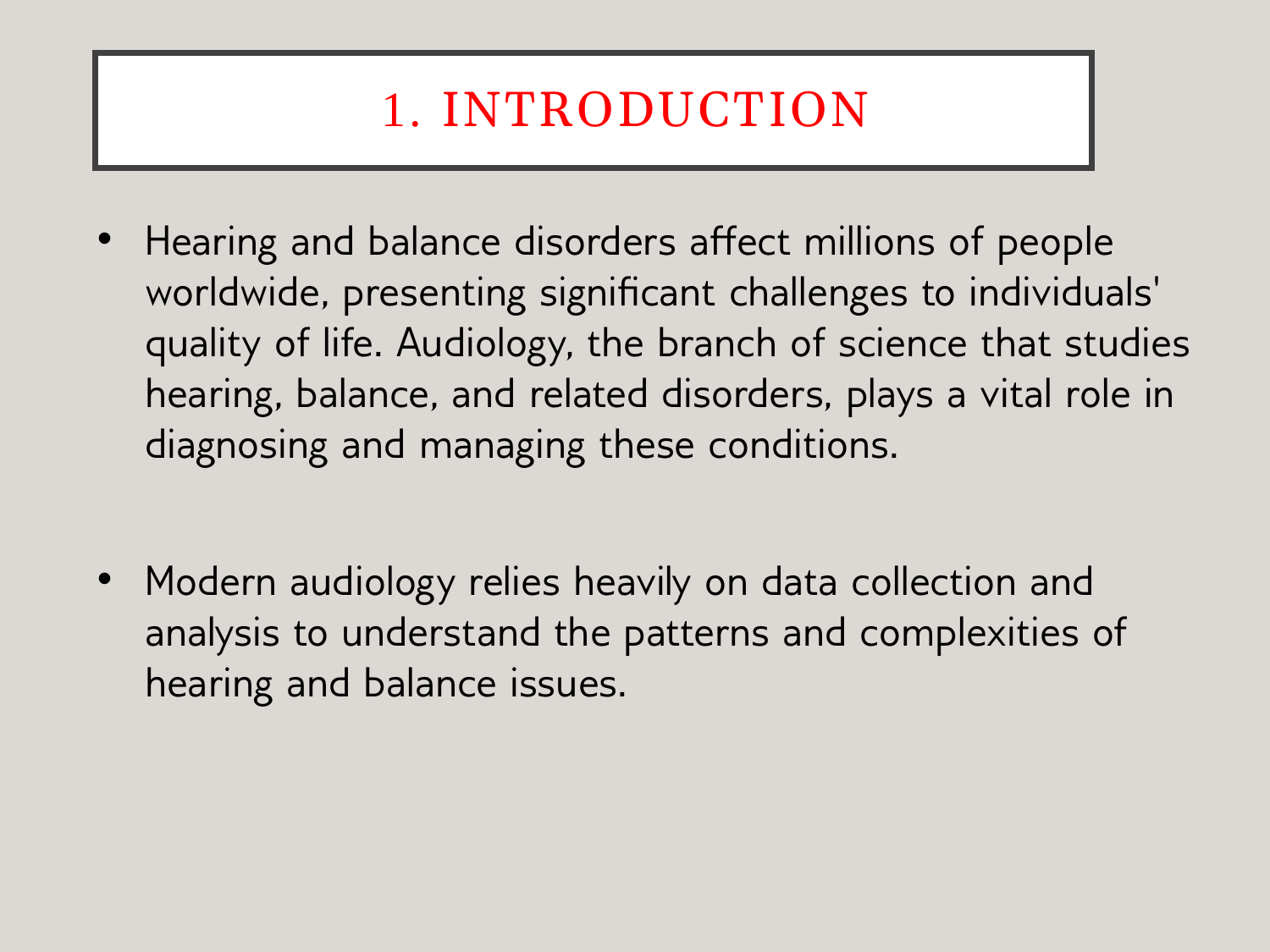

# 1. INTRODUCTION
Hearing and balance disorders affect millions of people worldwide, presenting significant challenges to individuals' quality of life. Audiology, the branch of science that studies hearing, balance, and related disorders, plays a vital role in diagnosing and managing these conditions.

Modern audiology relies heavily on data collection and analysis to understand the patterns and complexities of hearing and balance issues.